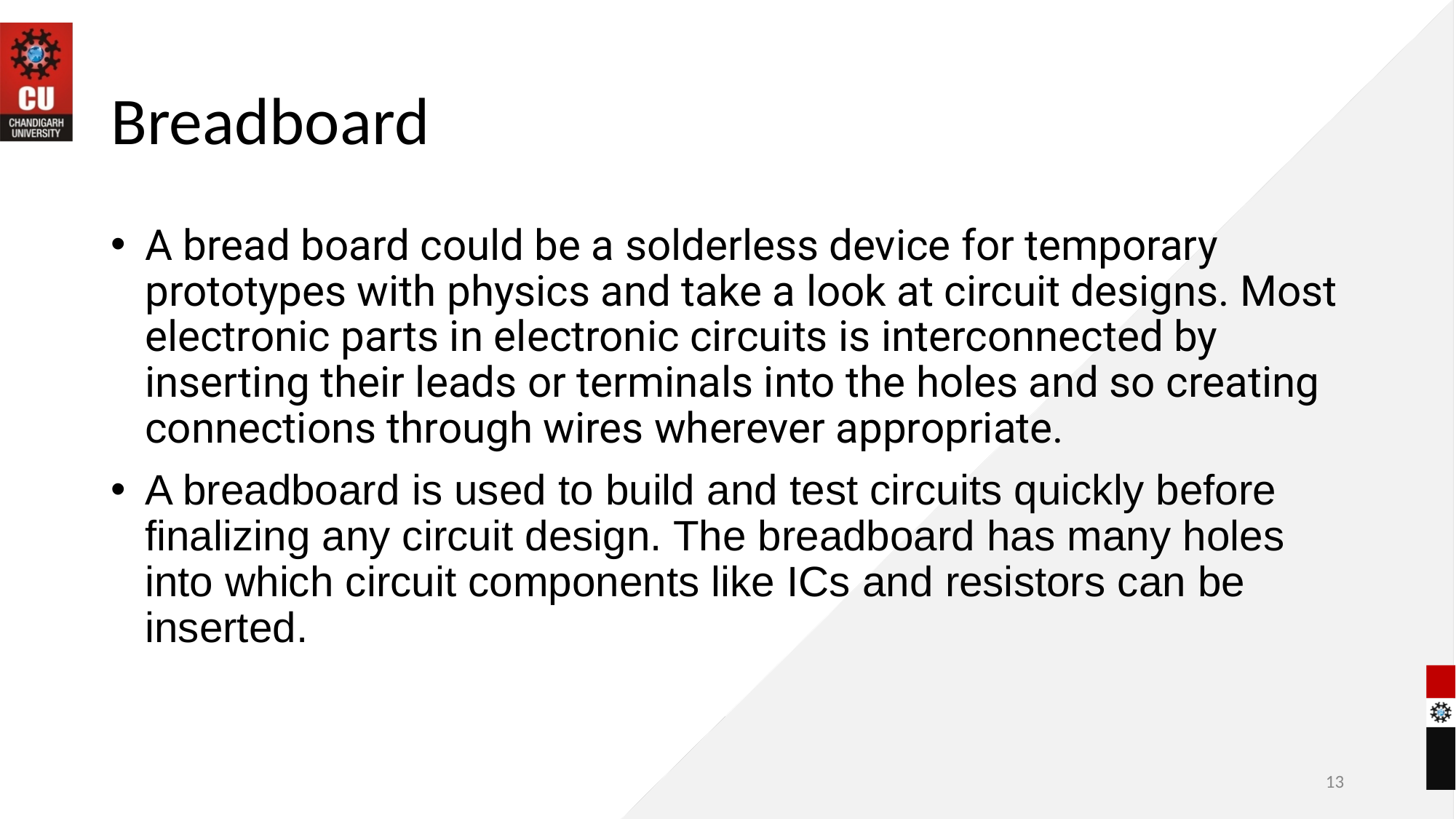

# Breadboard
A bread board could be a solderless device for temporary prototypes with physics and take a look at circuit designs. Most electronic parts in electronic circuits is interconnected by inserting their leads or terminals into the holes and so creating connections through wires wherever appropriate.
A breadboard is used to build and test circuits quickly before finalizing any circuit design. The breadboard has many holes into which circuit components like ICs and resistors can be inserted.

13